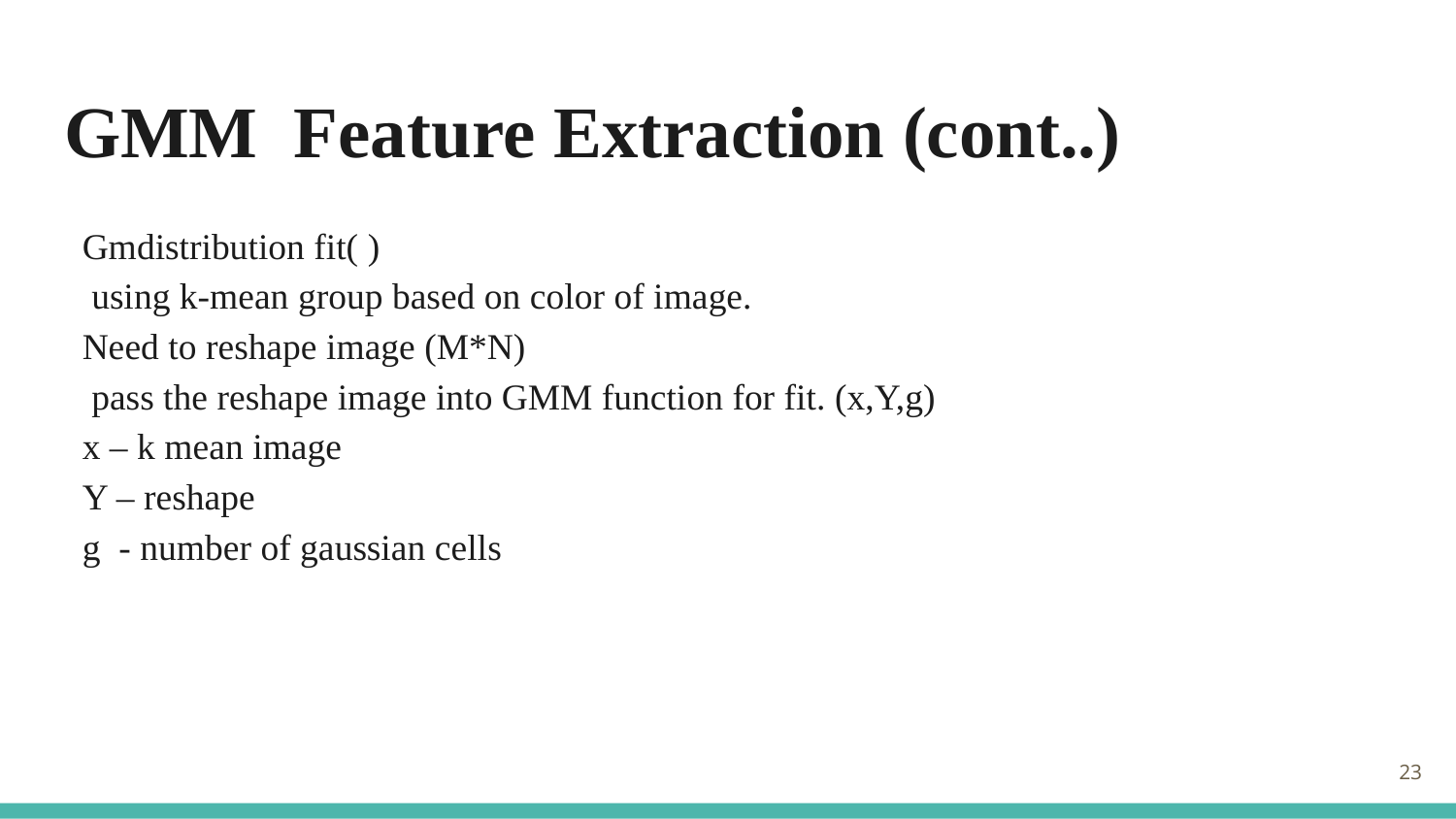

# GMM  Feature Extraction (cont..)
Gmdistribution fit( )
 using k-mean group based on color of image.
Need to reshape image (M*N)
 pass the reshape image into GMM function for fit. (x,Y,g)
x – k mean image
Y – reshape
g  - number of gaussian cells

23